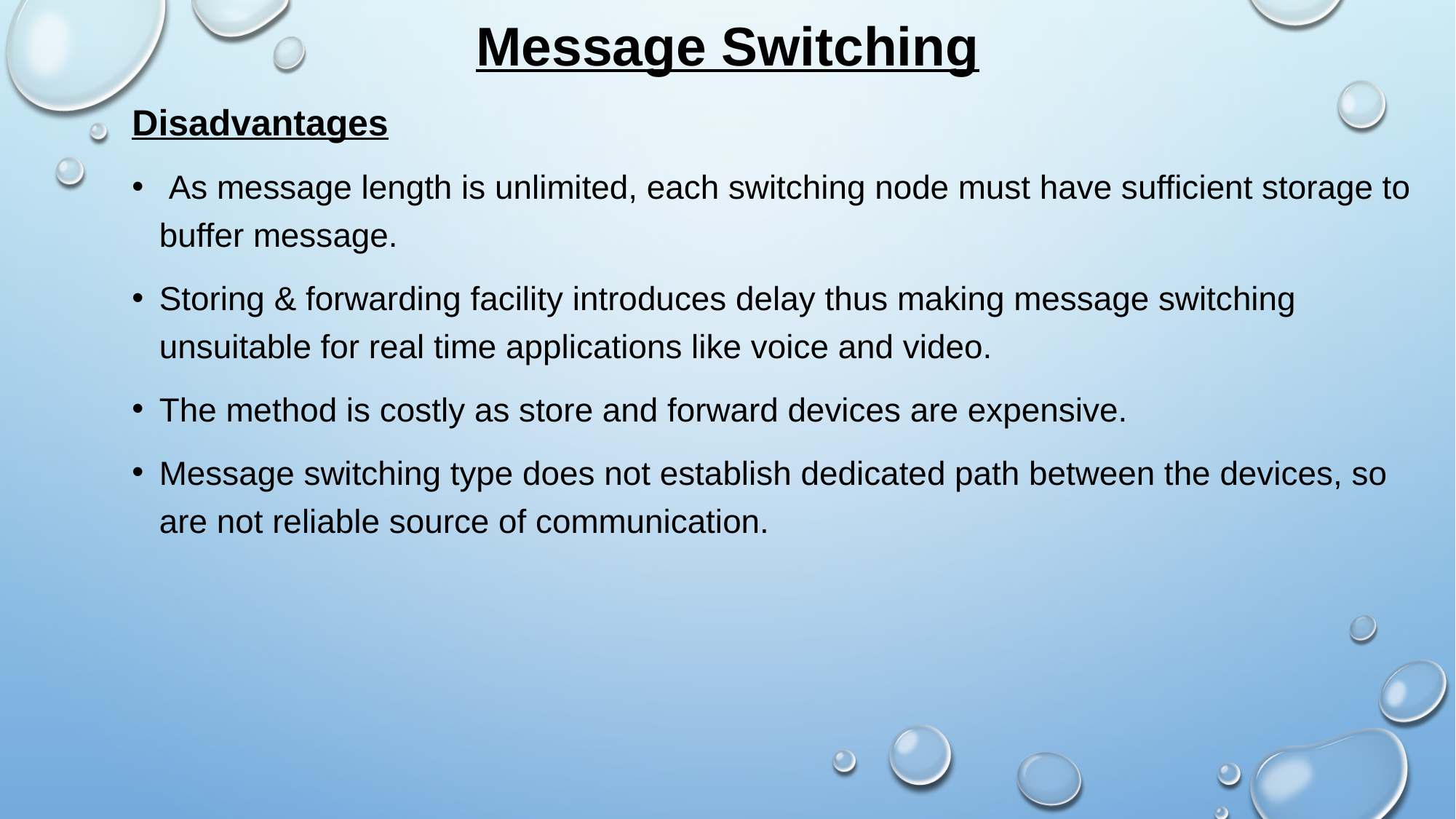

# Message Switching
Disadvantages
 As message length is unlimited, each switching node must have sufficient storage to buffer message.
Storing & forwarding facility introduces delay thus making message switching unsuitable for real time applications like voice and video.
The method is costly as store and forward devices are expensive.
Message switching type does not establish dedicated path between the devices, so are not reliable source of communication.